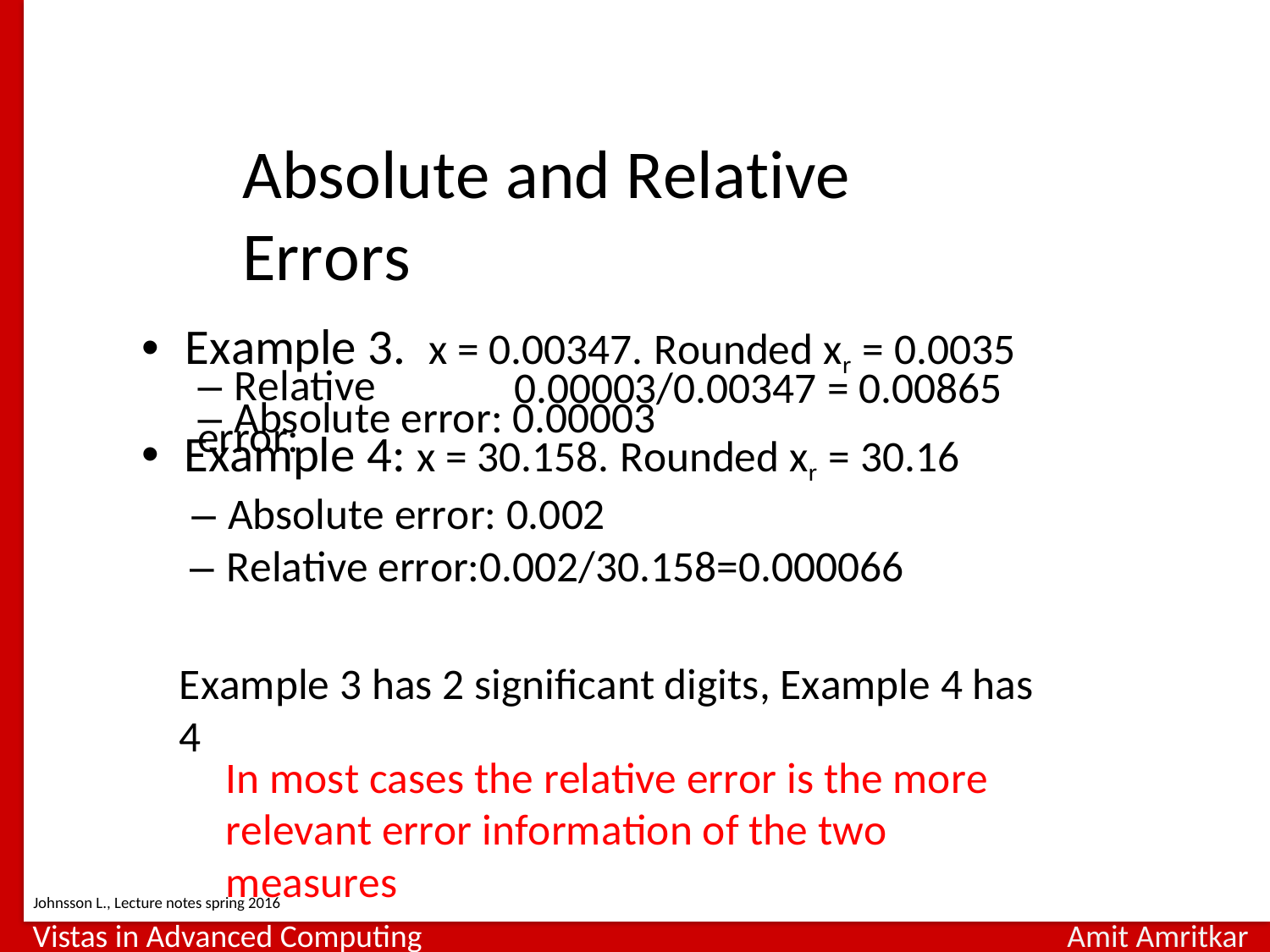

Lennart Johnsson 2016-01-19
COSC4364
Absolute and Relative Errors
•	Example 3.	x = 0.00347. Rounded xr  = 0.0035
– Absolute error: 0.00003
– Relative error:
0.00003/0.00347 = 0.00865
Example 4: x = 30.158. Rounded xr  = 30.16
     – Absolute error: 0.002
    – Relative error:0.002/30.158=0.000066
Example 3 has 2 significant digits, Example 4 has 4
In most cases the relative error is the more relevant error information of the two measures
Johnsson L., Lecture notes spring 2016